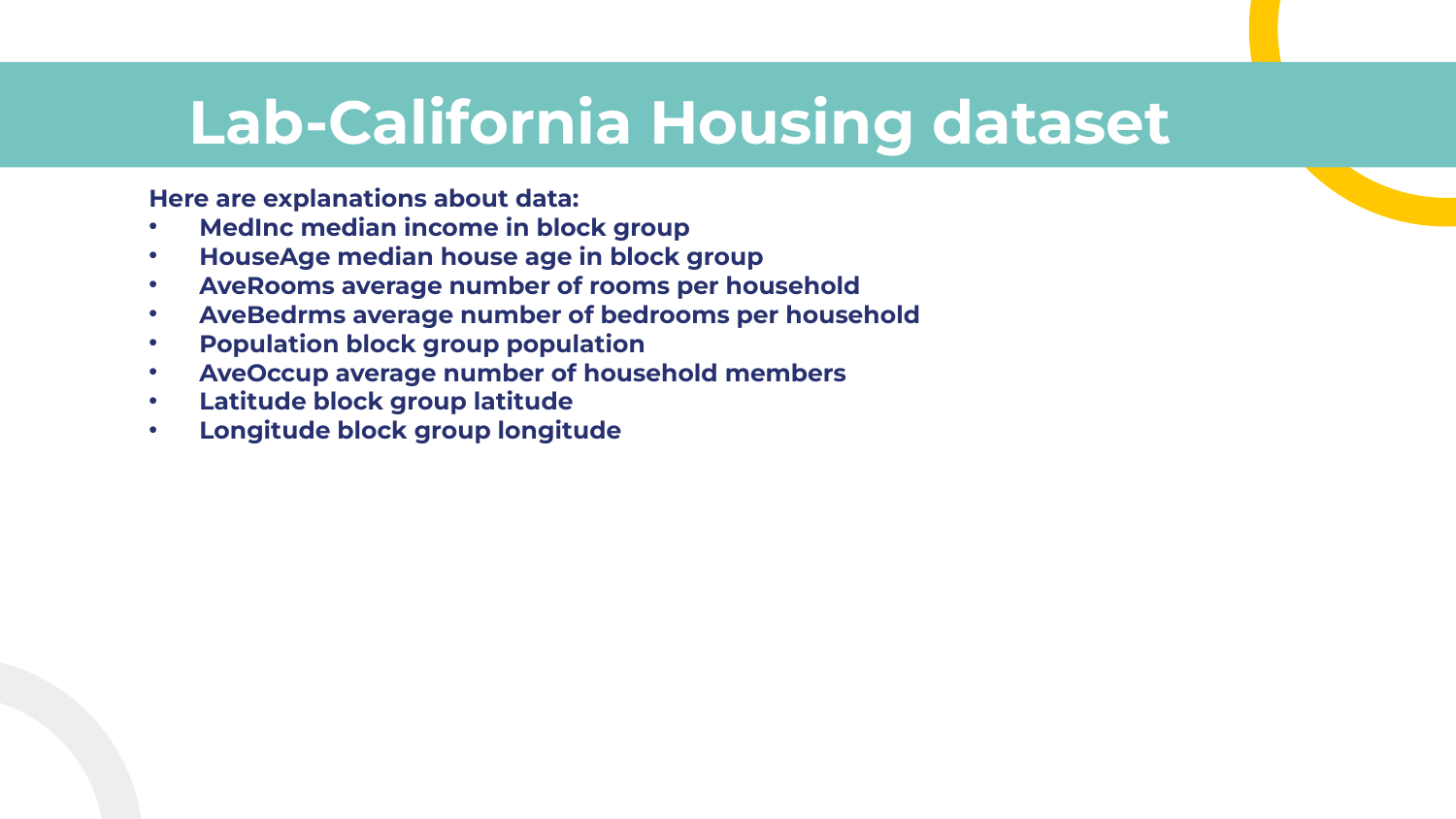

# Lab-California Housing dataset
Here are explanations about data:
MedInc median income in block group
HouseAge median house age in block group
AveRooms average number of rooms per household
AveBedrms average number of bedrooms per household
Population block group population
AveOccup average number of household members
Latitude block group latitude
Longitude block group longitude